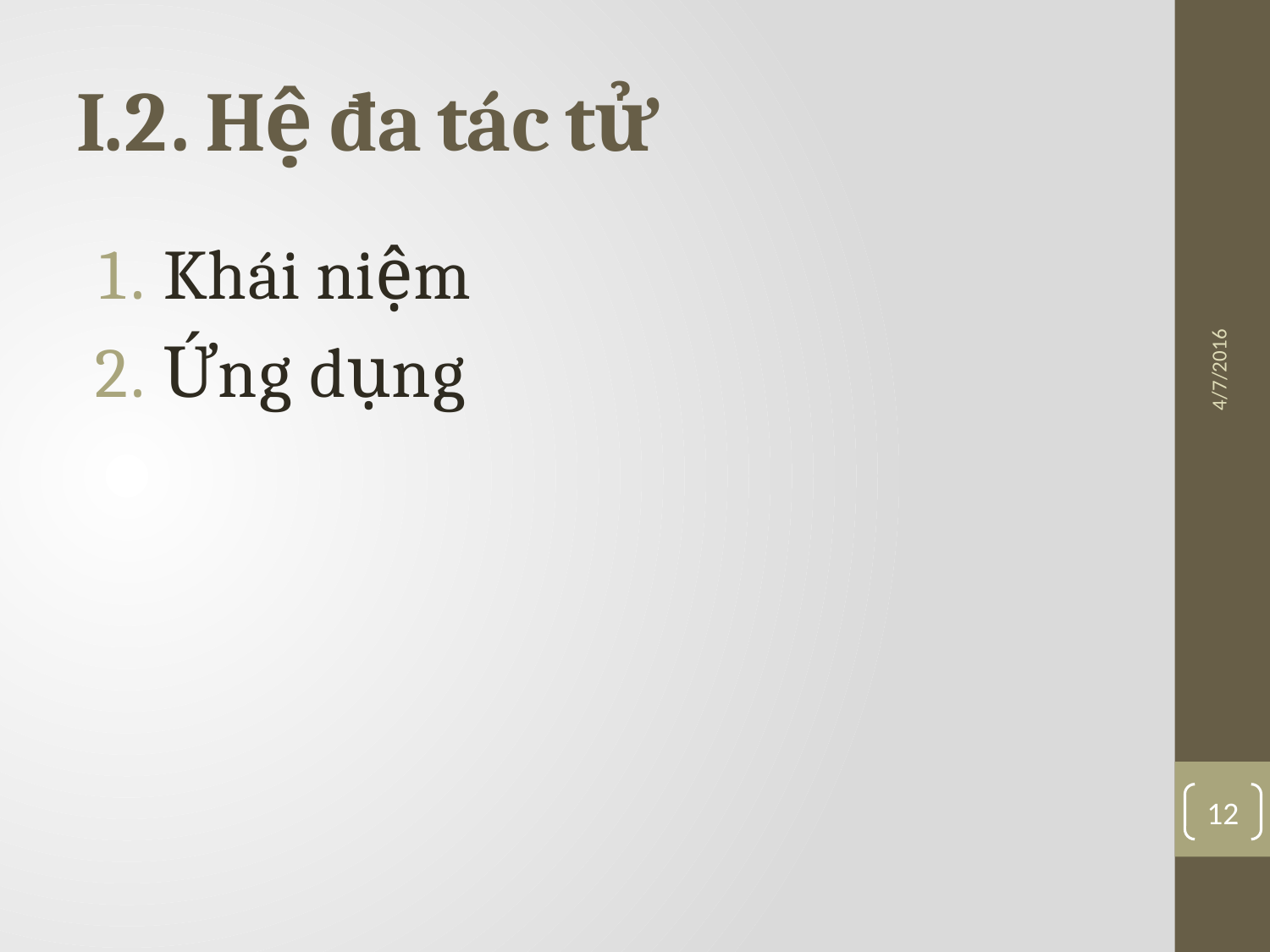

# I.2. Hệ đa tác tử
Khái niệm
Ứng dụng
4/7/2016
12